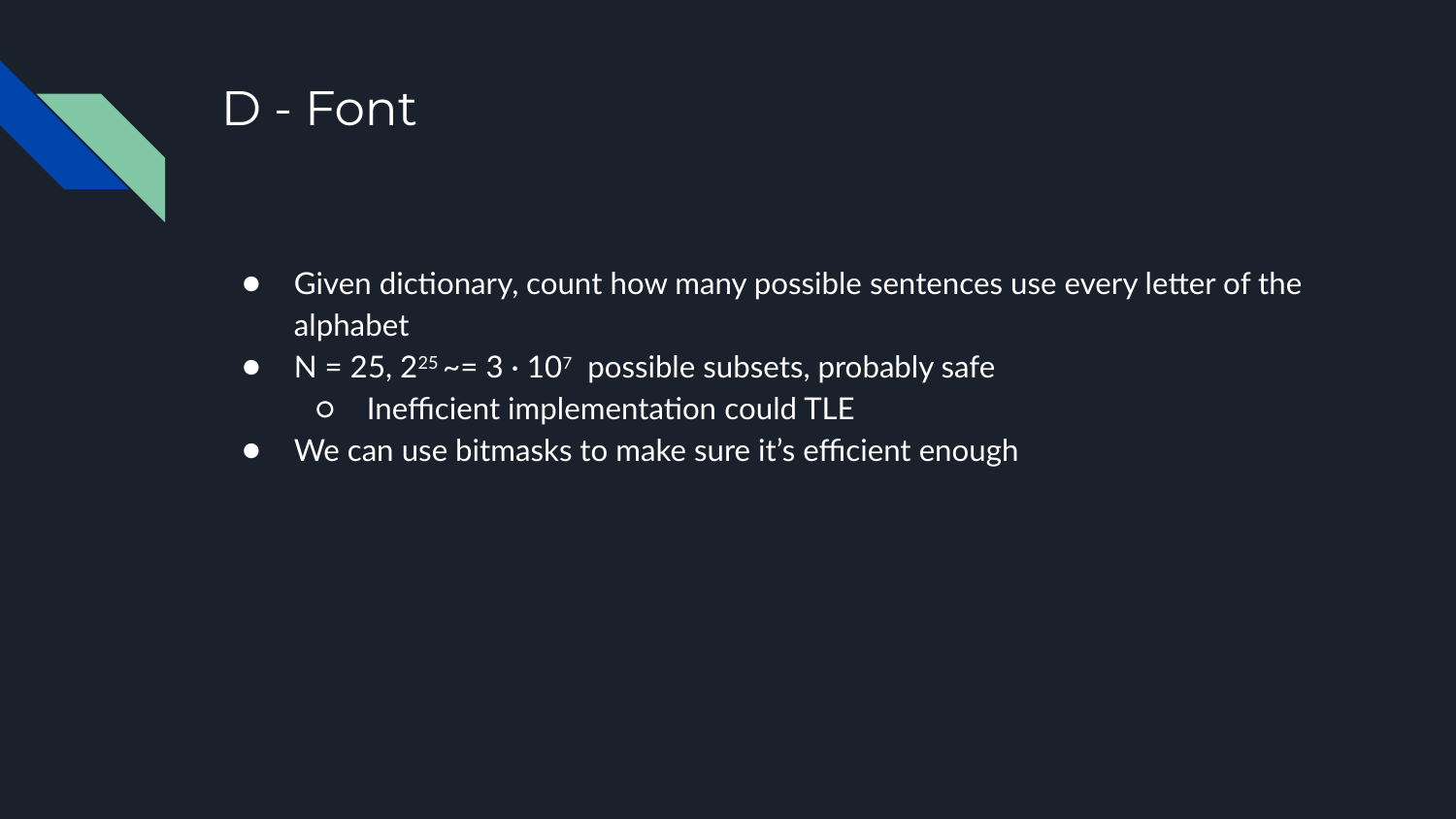

# D - Font
Given dictionary, count how many possible sentences use every letter of the alphabet
N = 25, 225 ~= 3 · 107  possible subsets, probably safe
Inefficient implementation could TLE
We can use bitmasks to make sure it’s efficient enough